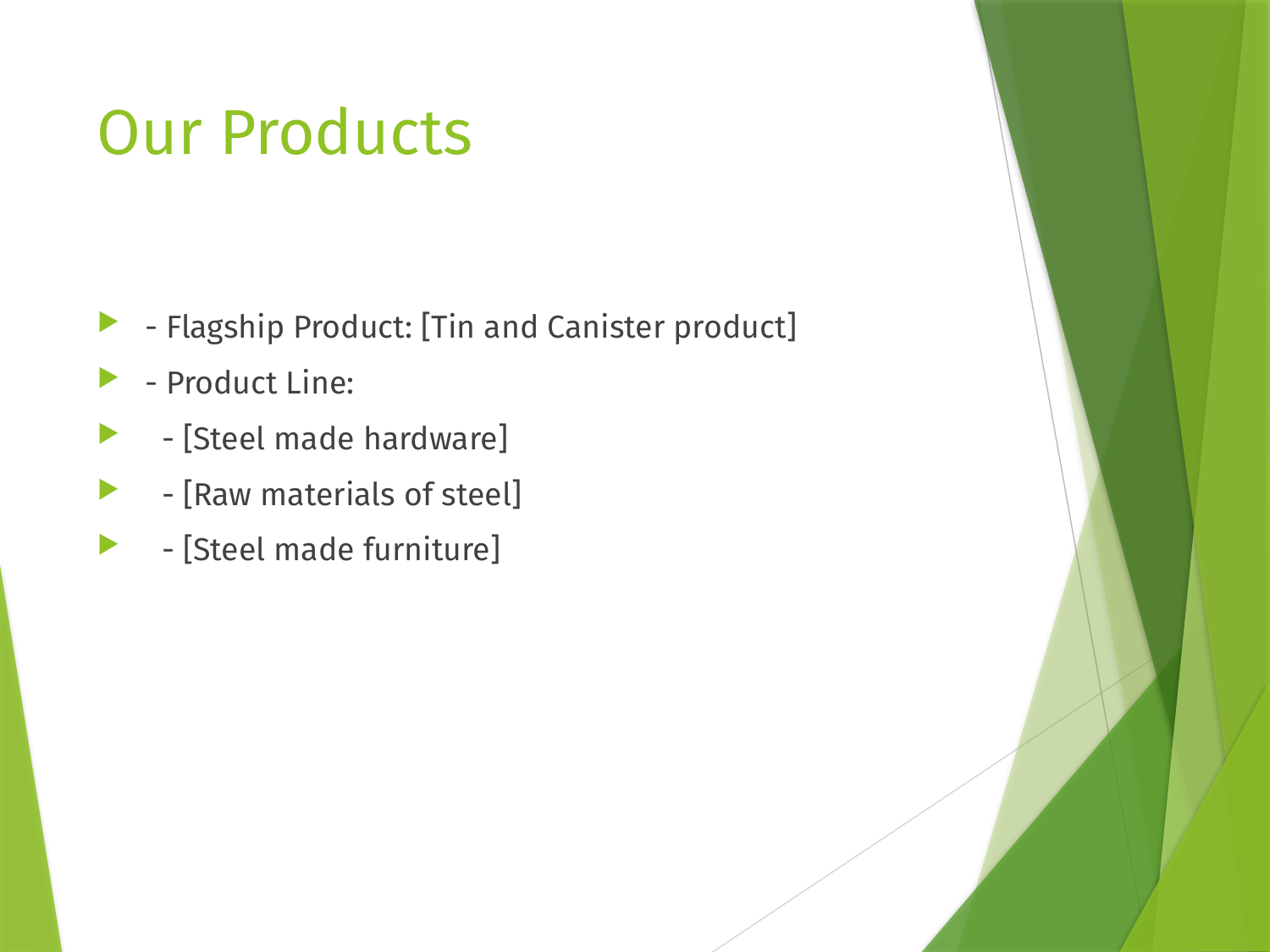

# Our Products
- Flagship Product: [Tin and Canister product]
- Product Line:
  - [Steel made hardware]
  - [Raw materials of steel]
  - [Steel made furniture]